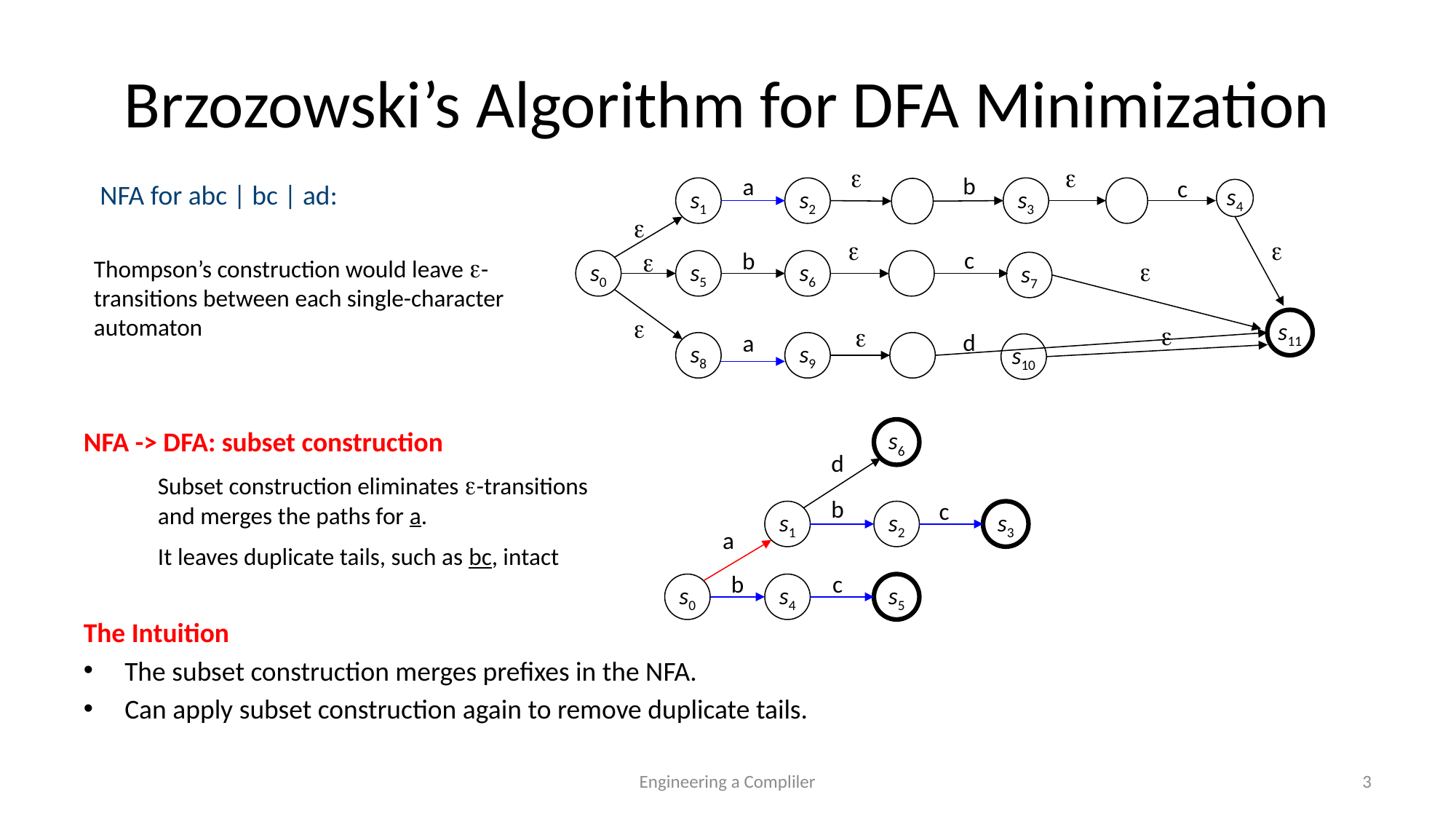

# Brzozowski’s Algorithm for DFA Minimization
ε
ε
b
a
c
s1
s2

s3

s4
ε
ε
ε
ε
c
b
ε
s0
s5
s6

s7
ε
s11
ε
ε
d
a
s8
s9

s10
NFA for abc | bc | ad:
Thompson’s construction would leave ε-transitions between each single-character automaton
NFA -> DFA: subset construction

The Intuition
The subset construction merges prefixes in the NFA.
Can apply subset construction again to remove duplicate tails.

s6
d
b
c
s1
s2
s3
a
b
c
s0
s4
s5
Subset construction eliminates ε-transitions and merges the paths for a.
It leaves duplicate tails, such as bc, intact
Engineering a Compliler
3